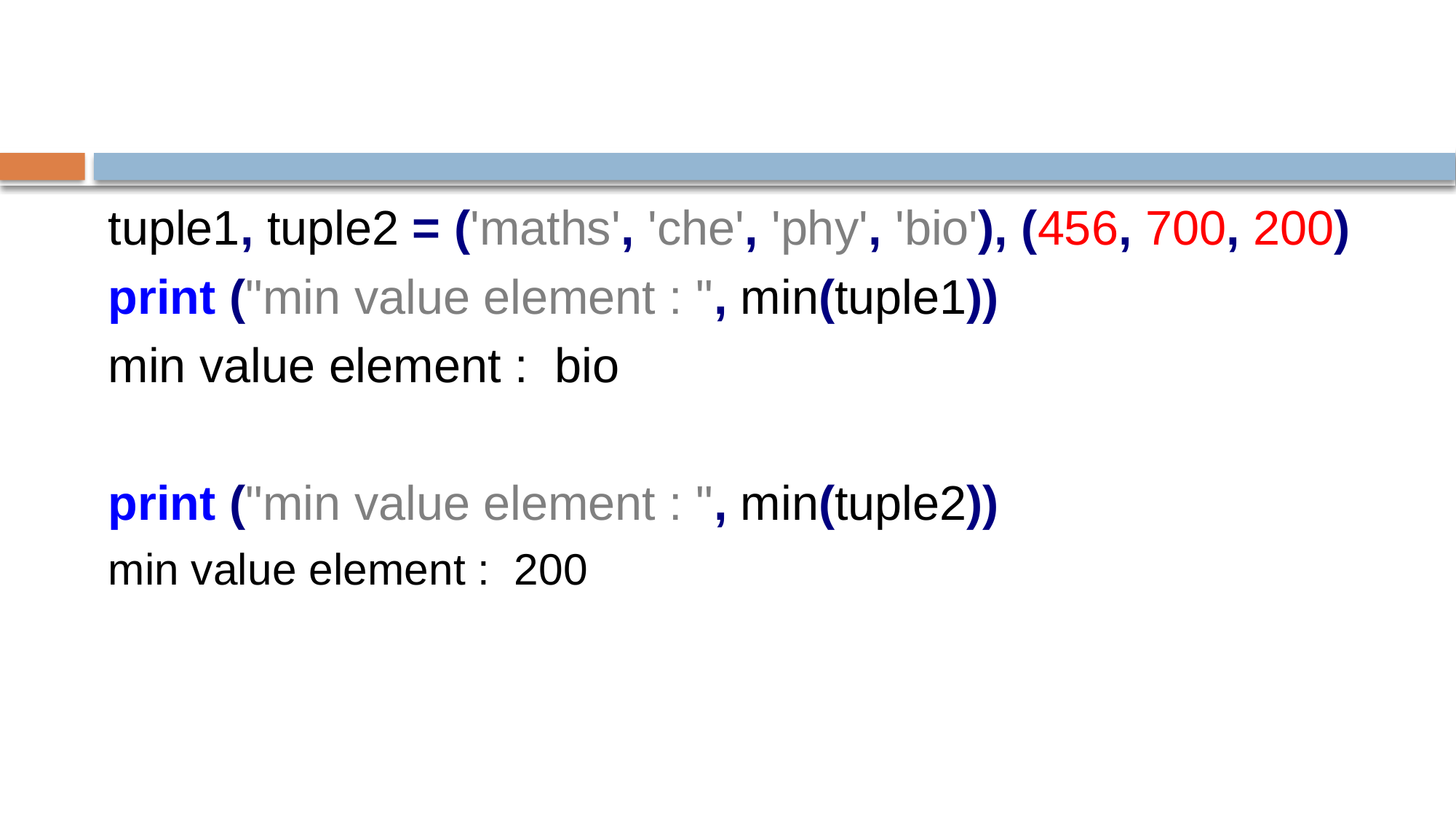

#
tuple1, tuple2 = ('maths', 'che', 'phy', 'bio'), (456, 700, 200)
print ("min value element : ", min(tuple1))
min value element :  bio

print ("min value element : ", min(tuple2))
min value element :  200